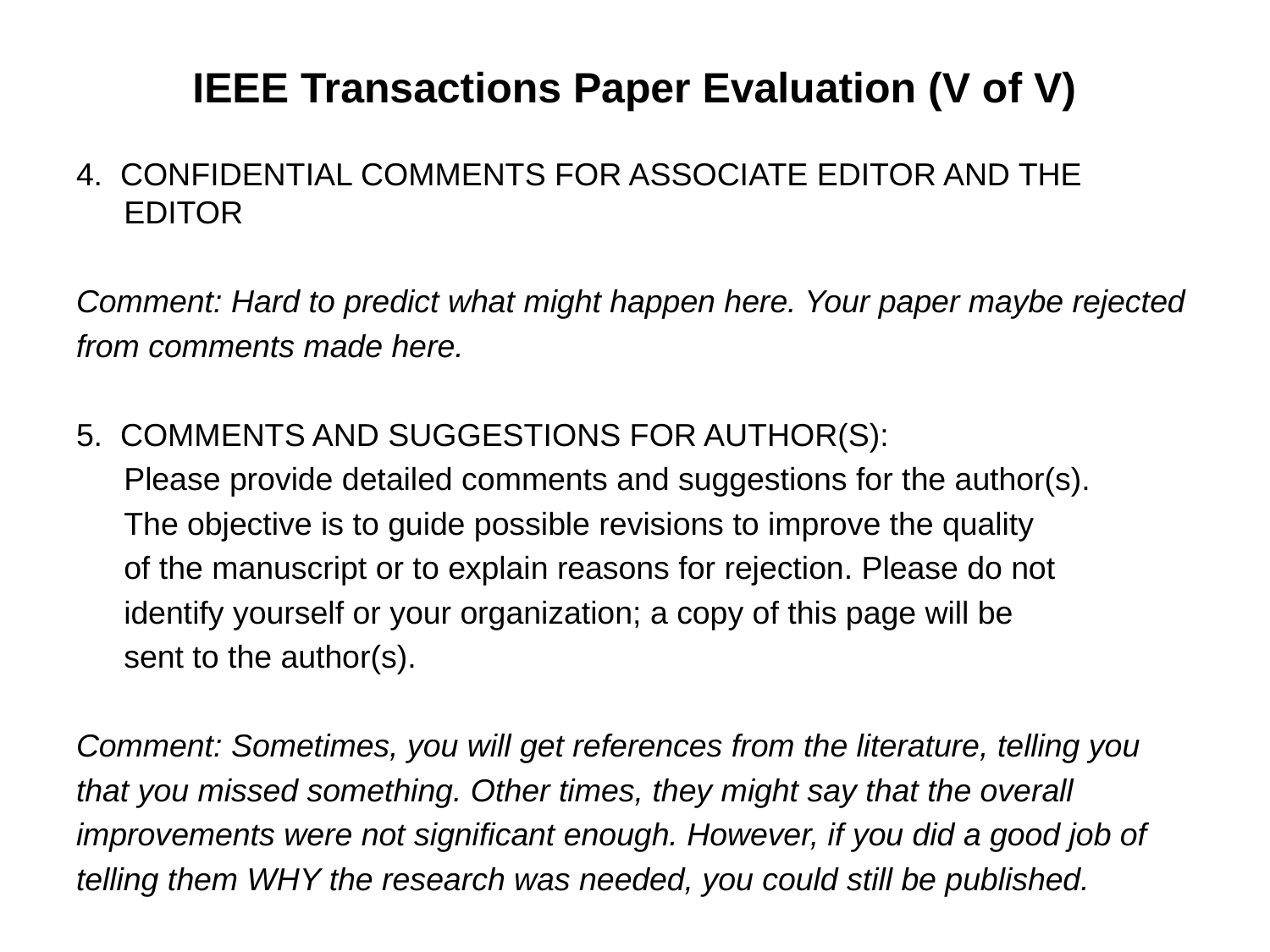

# IEEE Transactions Paper Evaluation (V of V)
4.  CONFIDENTIAL COMMENTS FOR ASSOCIATE EDITOR AND THE EDITOR

Comment: Hard to predict what might happen here. Your paper maybe rejected
from comments made here.

5.  COMMENTS AND SUGGESTIONS FOR AUTHOR(S):
	Please provide detailed comments and suggestions for the author(s).
	The objective is to guide possible revisions to improve the quality
	of the manuscript or to explain reasons for rejection. Please do not
	identify yourself or your organization; a copy of this page will be
	sent to the author(s).

Comment: Sometimes, you will get references from the literature, telling you
that you missed something. Other times, they might say that the overall
improvements were not significant enough. However, if you did a good job of
telling them WHY the research was needed, you could still be published.